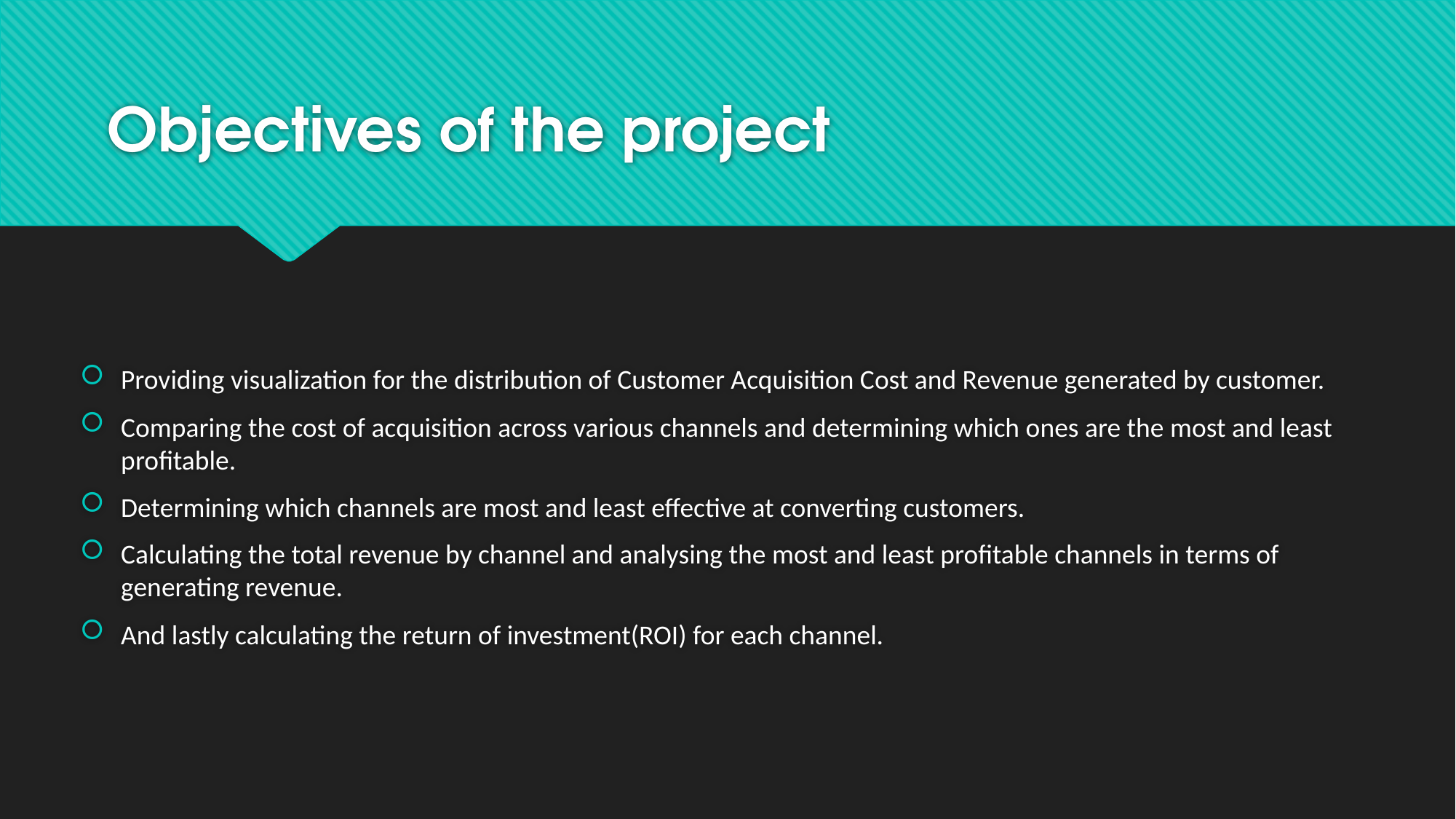

# Objectives of the project
Providing visualization for the distribution of Customer Acquisition Cost and Revenue generated by customer.
Comparing the cost of acquisition across various channels and determining which ones are the most and least profitable.
Determining which channels are most and least effective at converting customers.
Calculating the total revenue by channel and analysing the most and least profitable channels in terms of generating revenue.
And lastly calculating the return of investment(ROI) for each channel.